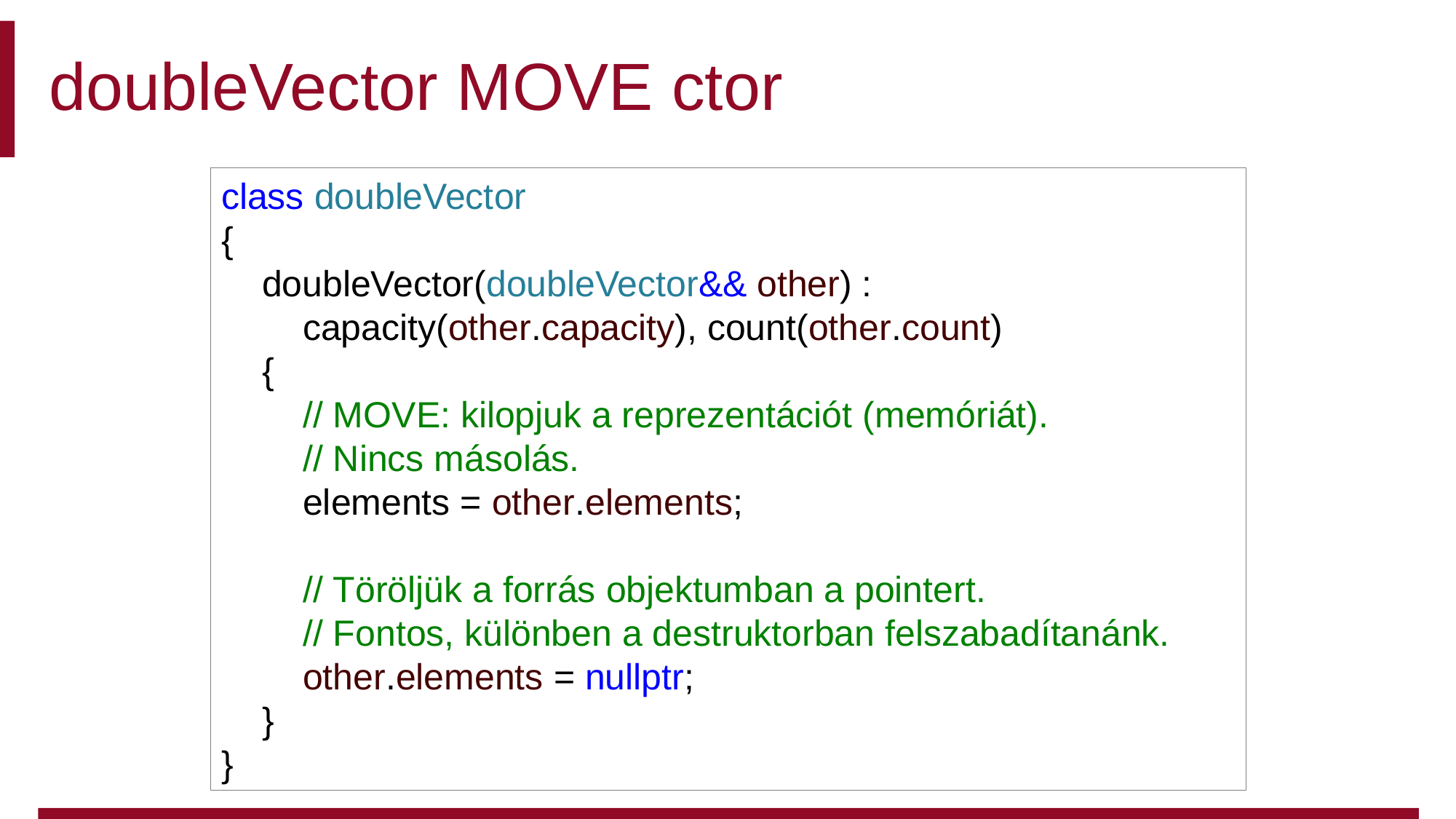

# doubleVector MOVE ctor
class doubleVector
{
    doubleVector(doubleVector&& other) :
        capacity(other.capacity), count(other.count)
    {
        // MOVE: kilopjuk a reprezentációt (memóriát).
        // Nincs másolás.
        elements = other.elements;
        // Töröljük a forrás objektumban a pointert.
        // Fontos, különben a destruktorban felszabadítanánk.
        other.elements = nullptr;
    }
}